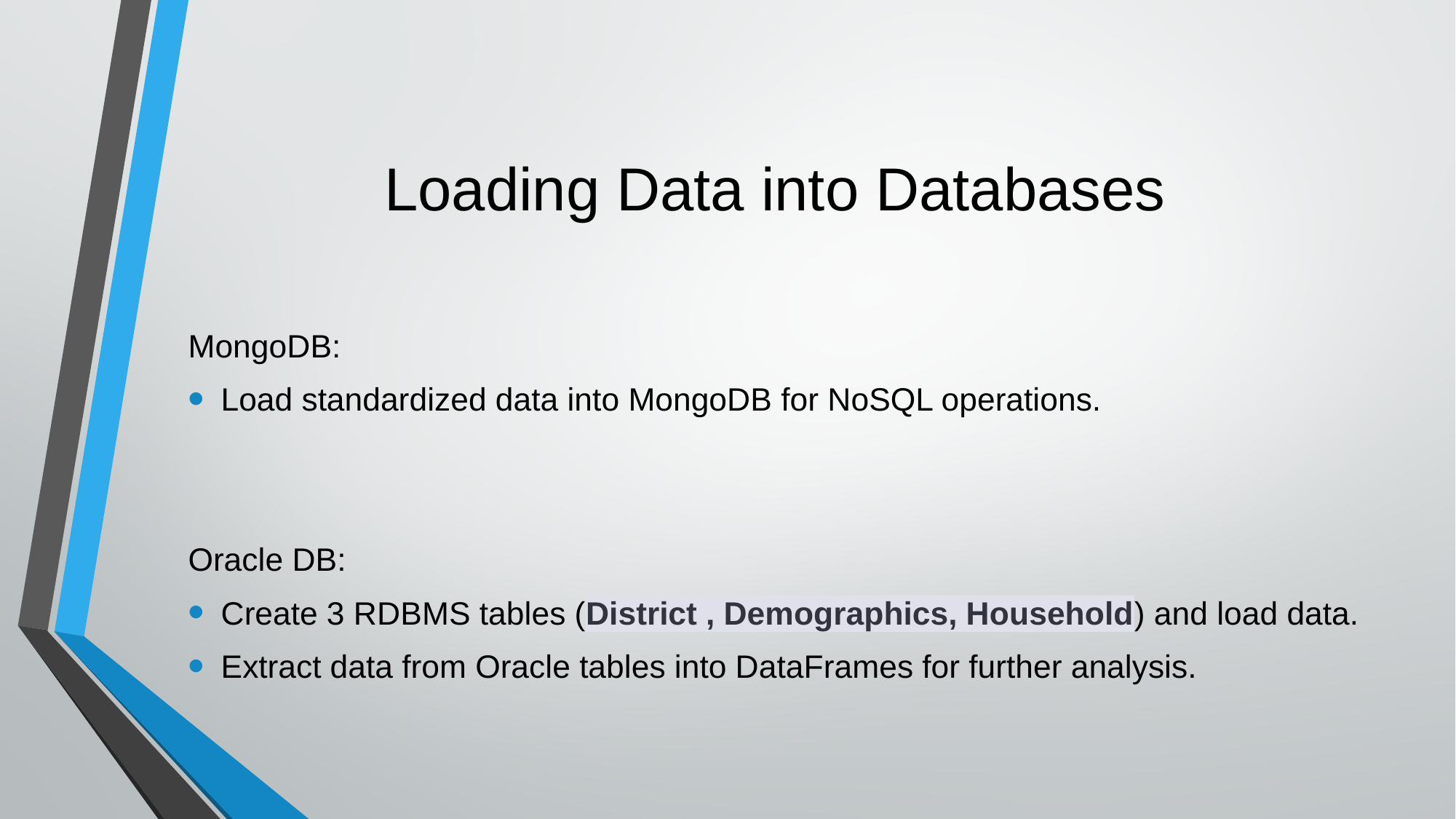

# Loading Data into Databases
MongoDB:
Load standardized data into MongoDB for NoSQL operations.

Oracle DB:
Create 3 RDBMS tables (District , Demographics, Household) and load data.
Extract data from Oracle tables into DataFrames for further analysis.